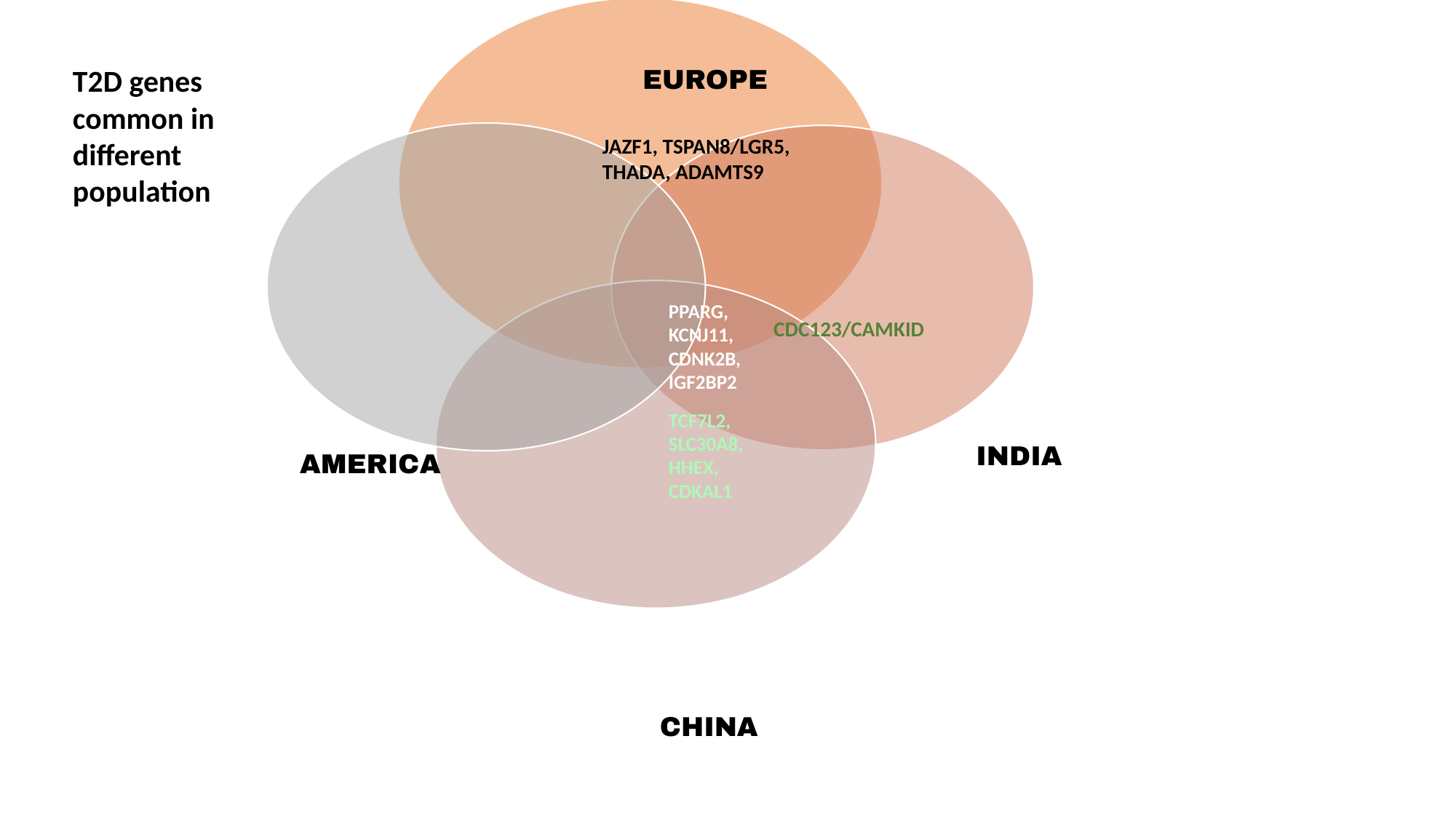

EUROPE
JAZF1, TSPAN8/LGR5, THADA, ADAMTS9
PPARG, KCNJ11,
CDNK2B, IGF2BP2

CDC123/CAMKID
TCF7L2, SLC30A8, HHEX, CDKAL1
INDIA
AMERICA
CHINA
T2D genes common in different population